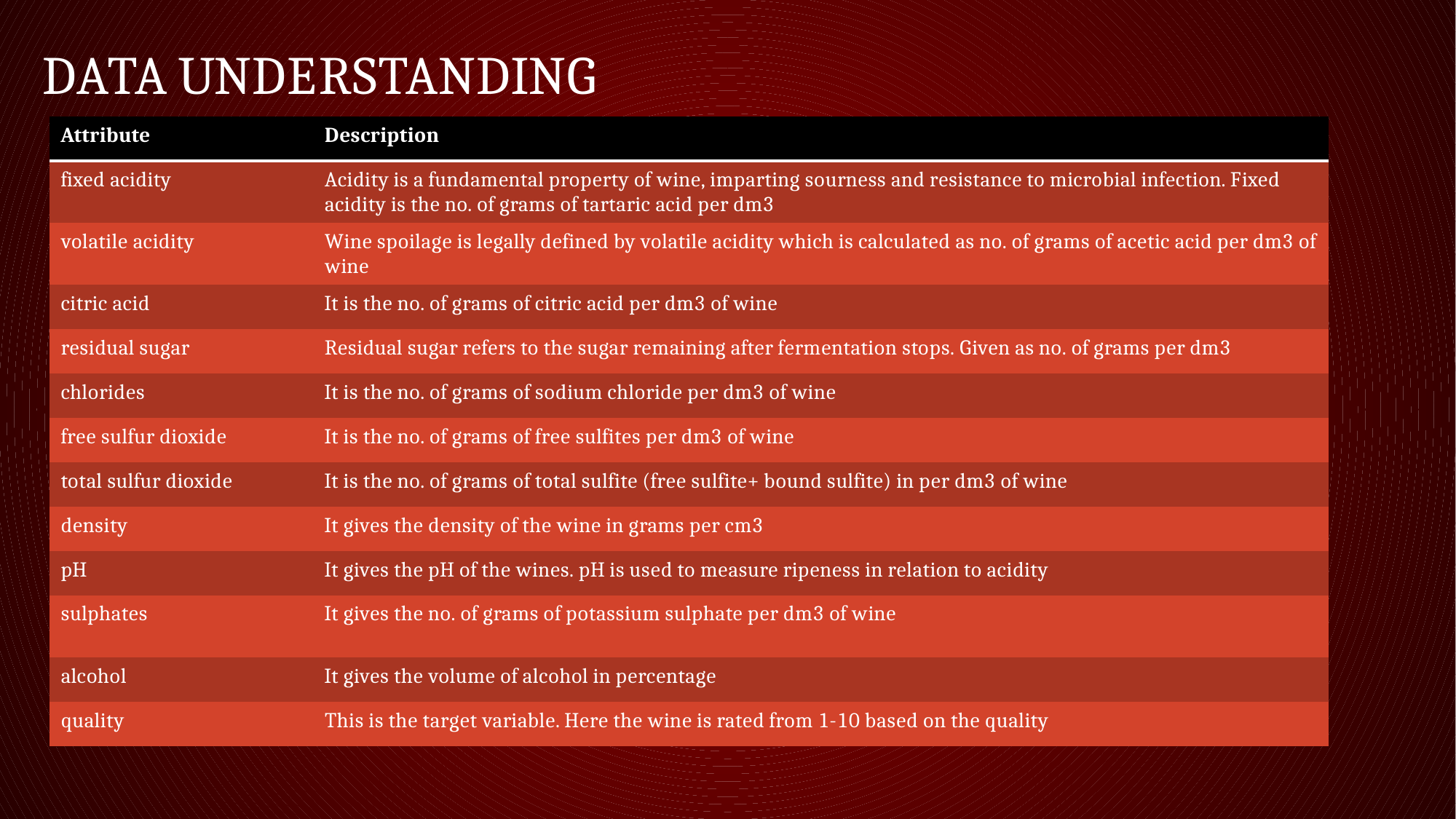

# Data Understanding
| Attribute | Description |
| --- | --- |
| fixed acidity | Acidity is a fundamental property of wine, imparting sourness and resistance to microbial infection. Fixed acidity is the no. of grams of tartaric acid per dm3 |
| volatile acidity | Wine spoilage is legally defined by volatile acidity which is calculated as no. of grams of acetic acid per dm3 of wine |
| citric acid | It is the no. of grams of citric acid per dm3 of wine |
| residual sugar | Residual sugar refers to the sugar remaining after fermentation stops. Given as no. of grams per dm3 |
| chlorides | It is the no. of grams of sodium chloride per dm3 of wine |
| free sulfur dioxide | It is the no. of grams of free sulfites per dm3 of wine |
| total sulfur dioxide | It is the no. of grams of total sulfite (free sulfite+ bound sulfite) in per dm3 of wine |
| density | It gives the density of the wine in grams per cm3 |
| pH | It gives the pH of the wines. pH is used to measure ripeness in relation to acidity |
| sulphates | It gives the no. of grams of potassium sulphate per dm3 of wine |
| alcohol | It gives the volume of alcohol in percentage |
| quality | This is the target variable. Here the wine is rated from 1-10 based on the quality |